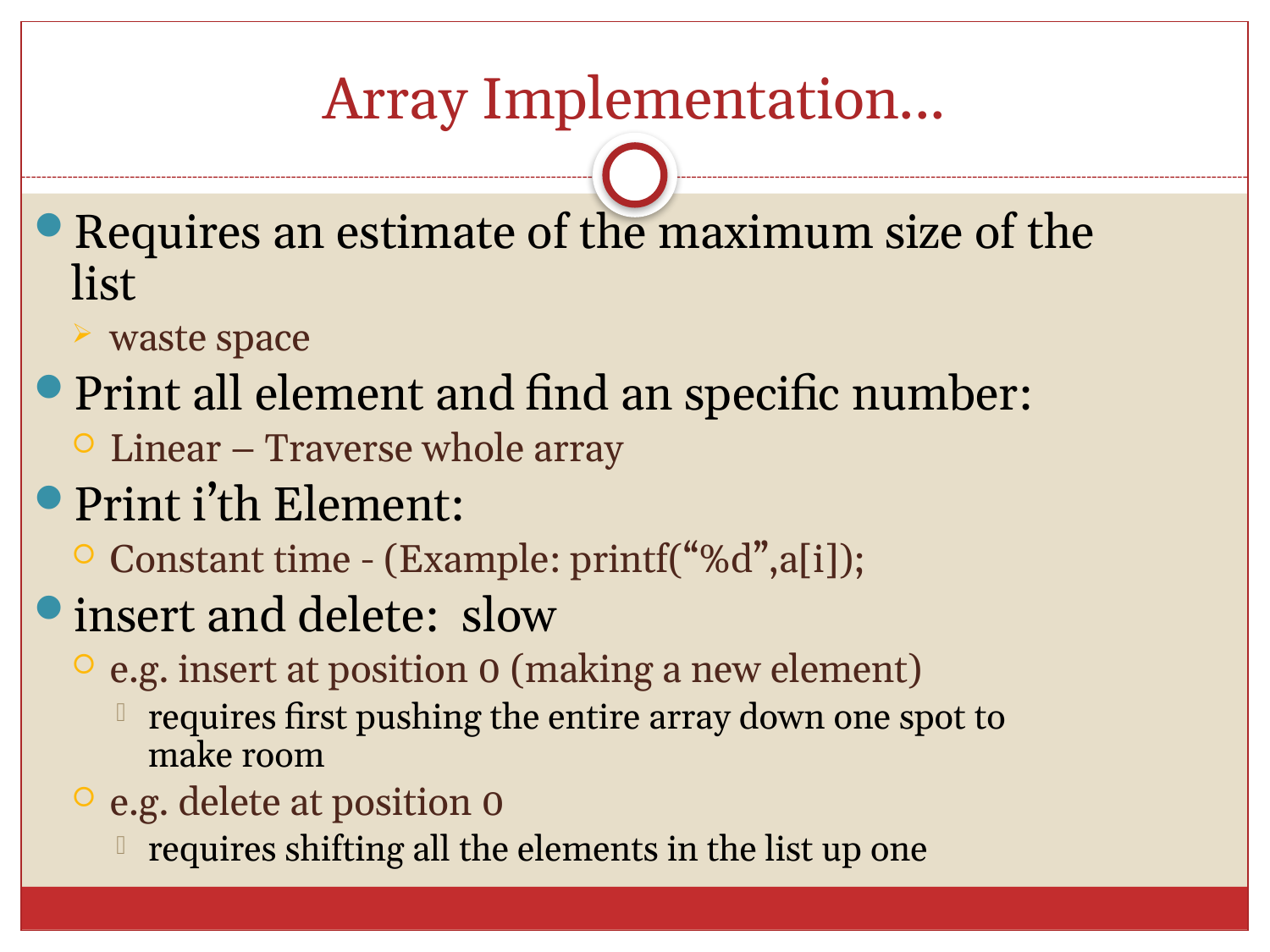

# Array Implementation...
Requires an estimate of the maximum size of the list
waste space
Print all element and find an specific number:
Linear – Traverse whole array
Print i’th Element:
Constant time - (Example: printf(“%d”,a[i]);
insert and delete:  slow
e.g. insert at position 0 (making a new element)
requires first pushing the entire array down one spot to make room
e.g. delete at position 0
requires shifting all the elements in the list up one